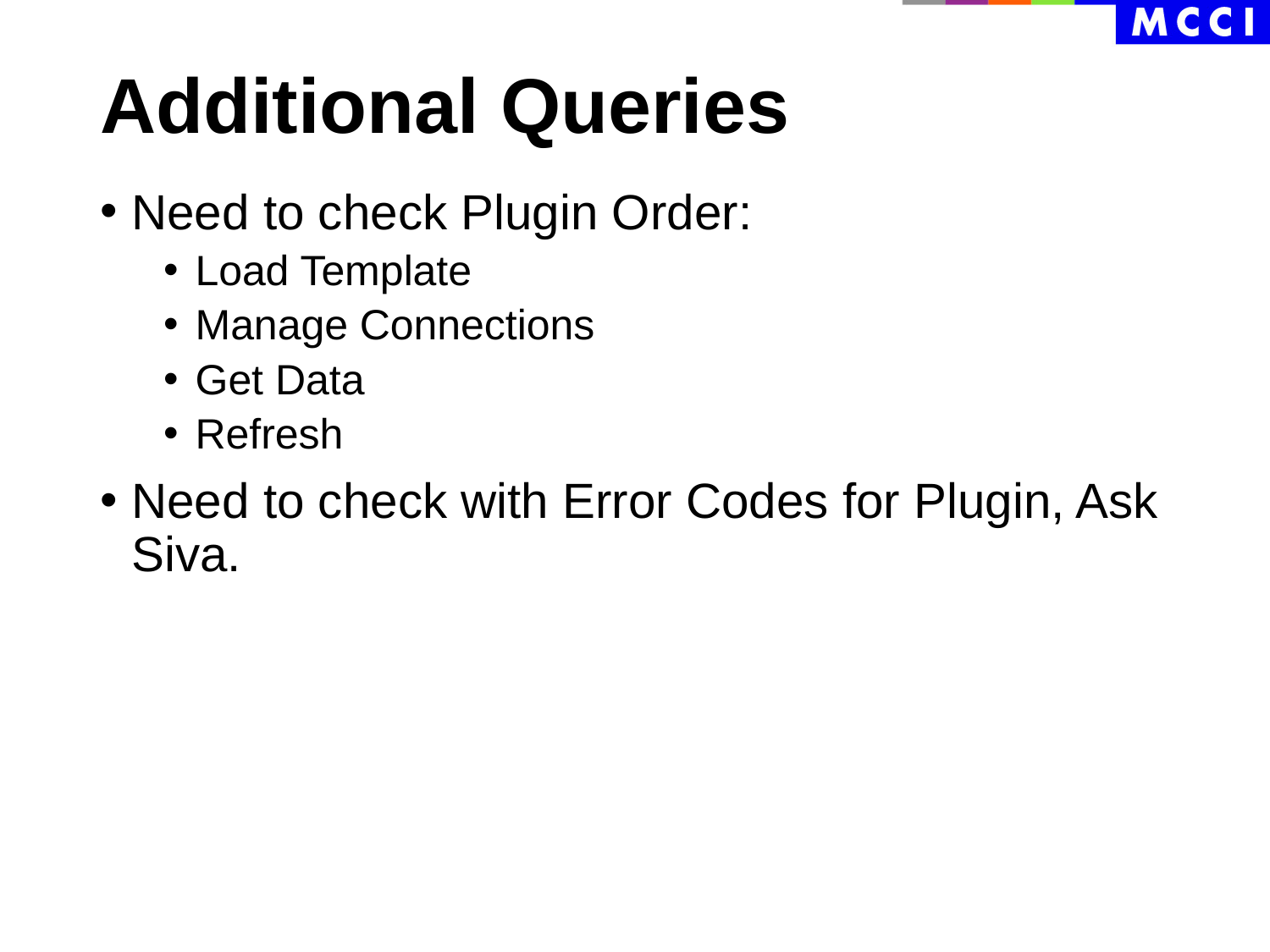

# Additional Queries
Need to check Plugin Order:
Load Template
Manage Connections
Get Data
Refresh
Need to check with Error Codes for Plugin, Ask Siva.